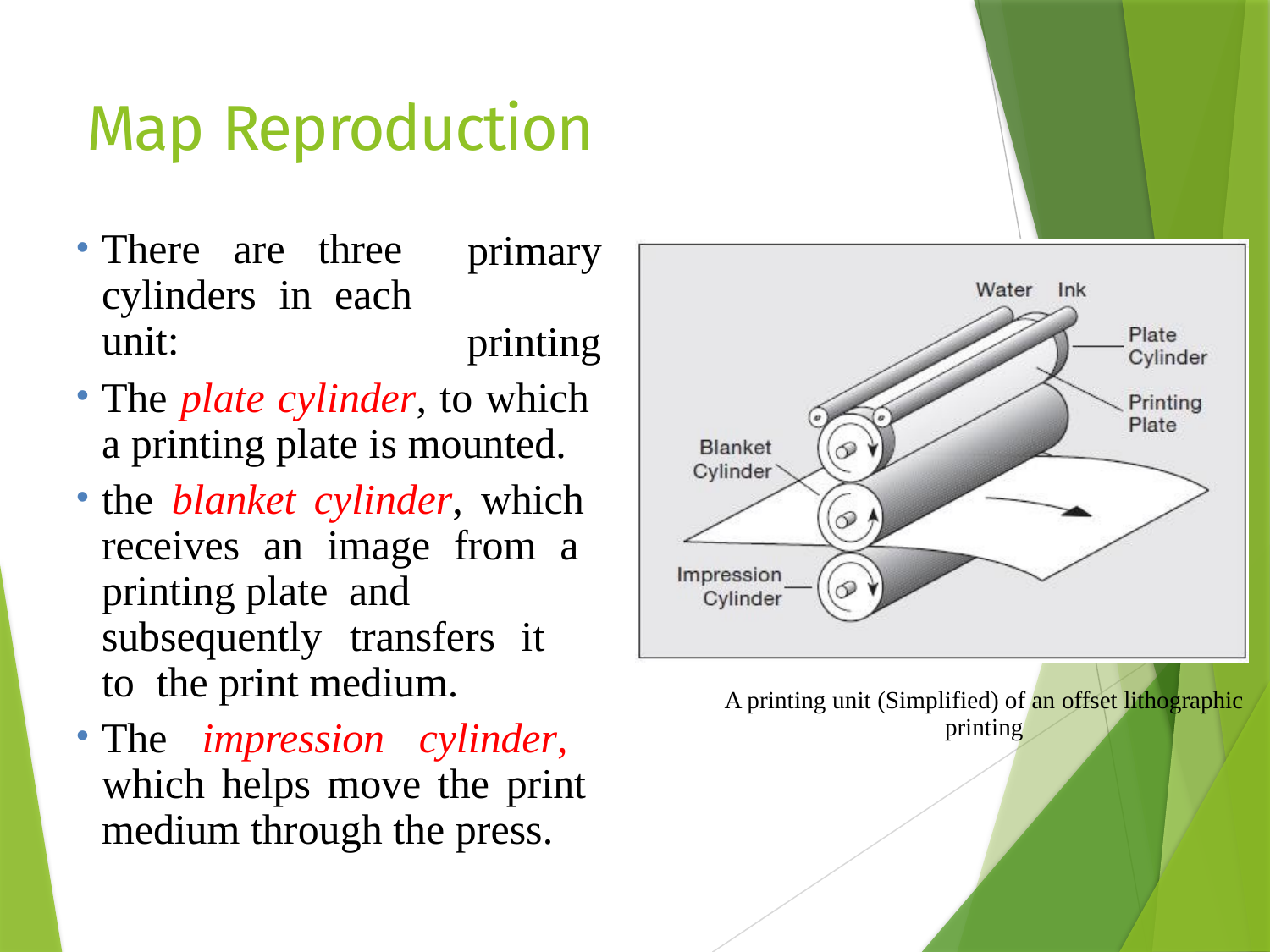

# Map Reproduction
There are three  cylinders in each  unit:
primary  printing

The plate cylinder, to which  a printing plate is mounted.
the blanket cylinder, which  receives an image from a  printing plate and
subsequently	transfers	it	to  the print medium.
A printing unit (Simplified) of an offset lithographic
printing
The impression cylinder,  which helps move the print  medium through the press.